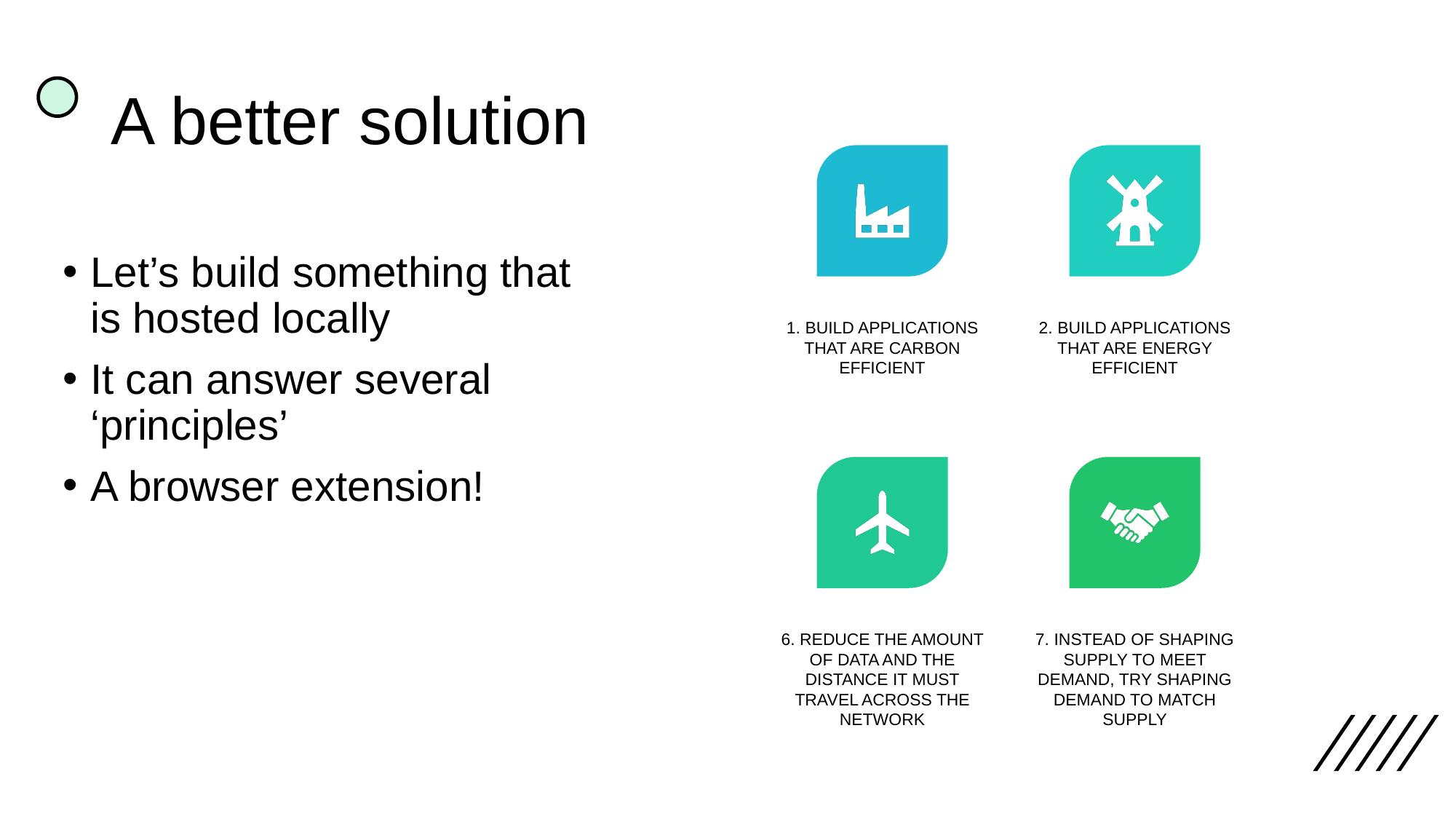

# A better solution
1. Build applications that are carbon efficient
2. Build applications that are energy efficient
6. Reduce the amount of data and the distance it must travel across the network
7. Instead of shaping supply to meet demand, try shaping demand to match supply
Let’s build something that is hosted locally
It can answer several ‘principles’
A browser extension!